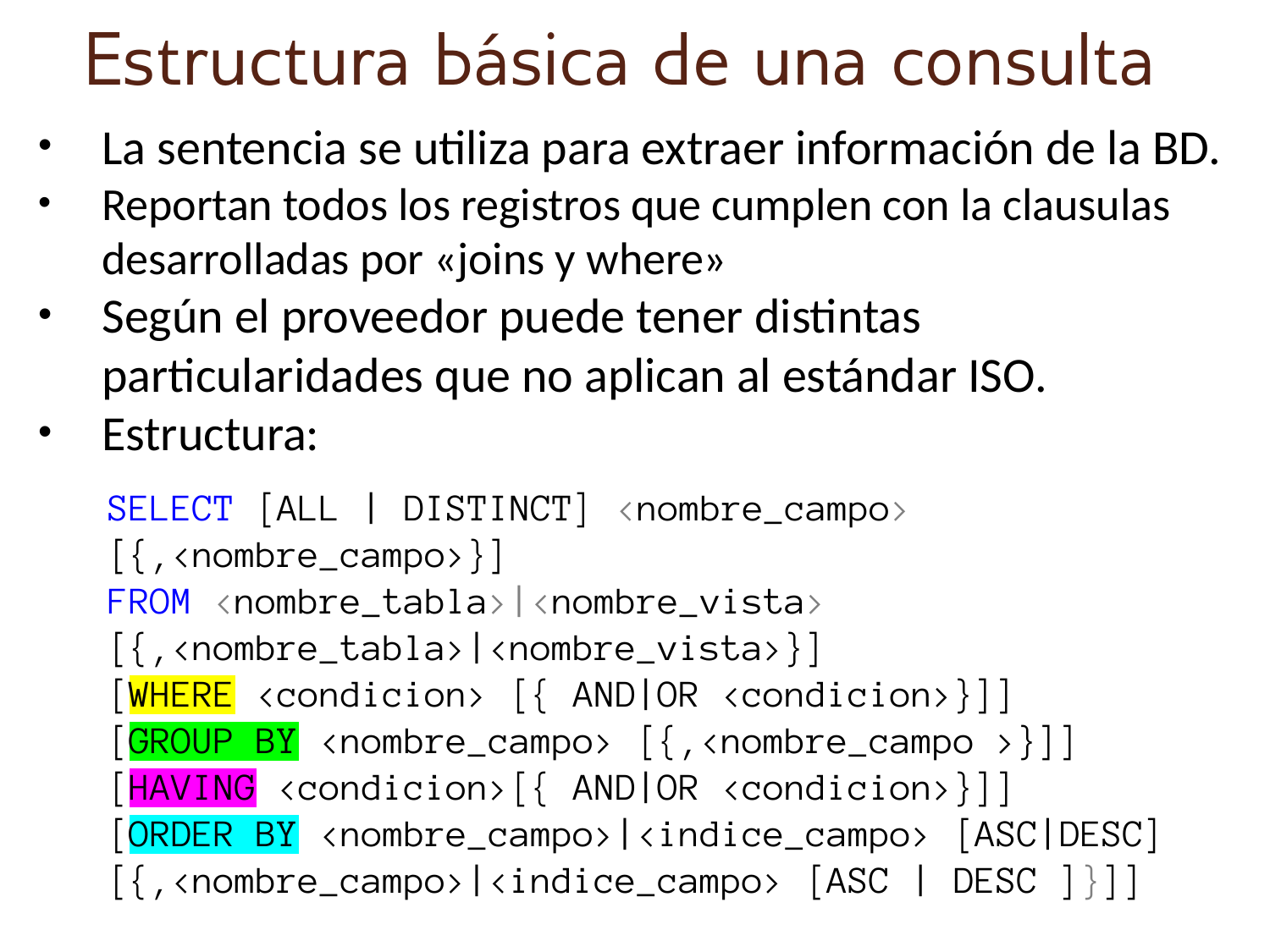

Estructura básica de una consulta
La sentencia se utiliza para extraer información de la BD.
Reportan todos los registros que cumplen con la clausulas desarrolladas por «joins y where»
Según el proveedor puede tener distintas particularidades que no aplican al estándar ISO.
Estructura:
SELECT [ALL | DISTINCT] <nombre_campo> [{,<nombre_campo>}]
FROM <nombre_tabla>|<nombre_vista>   [{,<nombre_tabla>|<nombre_vista>}]
[WHERE <condicion> [{ AND|OR <condicion>}]]
[GROUP BY <nombre_campo> [{,<nombre_campo >}]]
[HAVING <condicion>[{ AND|OR <condicion>}]]
[ORDER BY <nombre_campo>|<indice_campo> [ASC|DESC]
[{,<nombre_campo>|<indice_campo> [ASC | DESC ]}]]